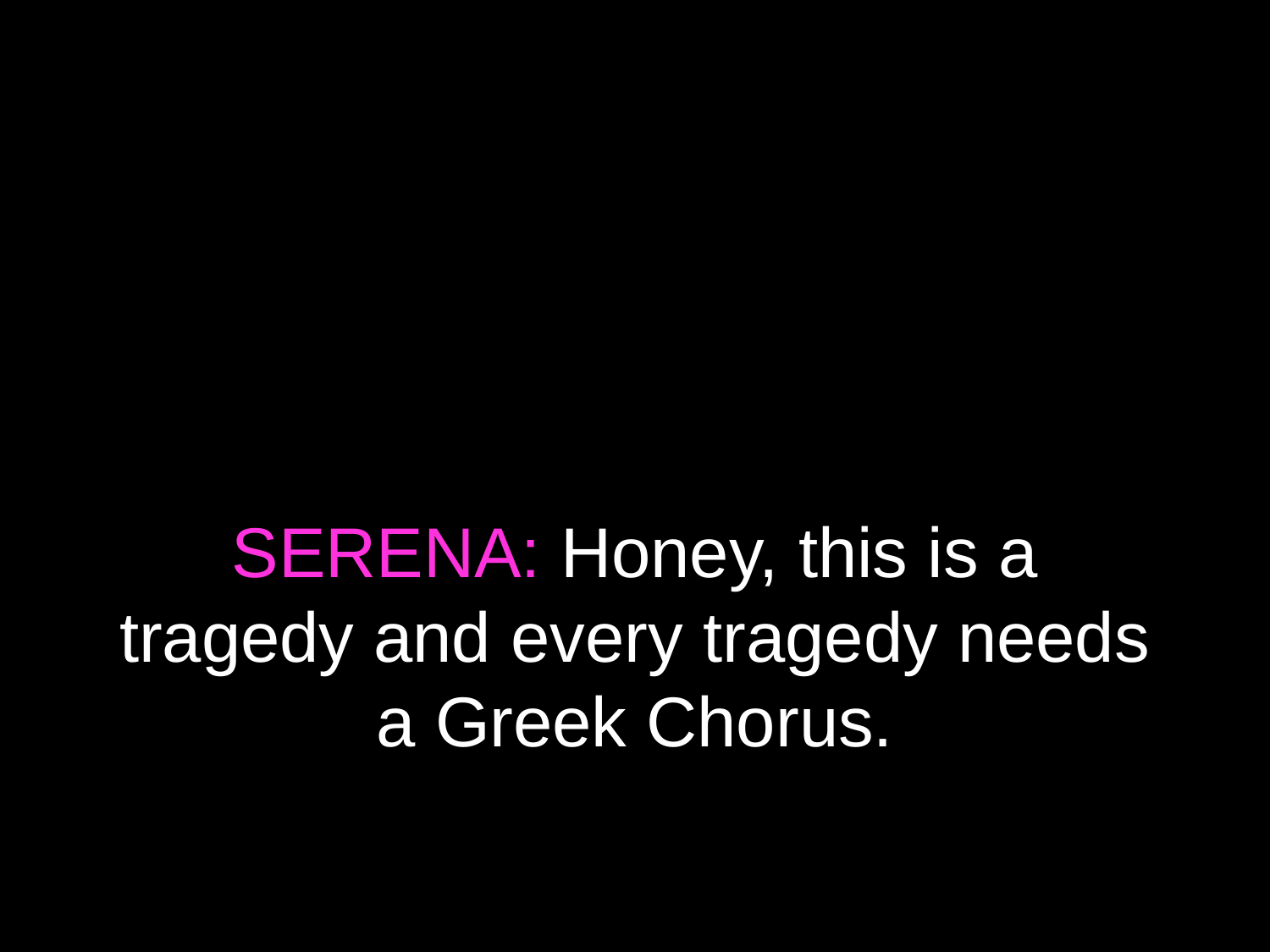

# SERENA: Honey, this is a tragedy and every tragedy needs a Greek Chorus.